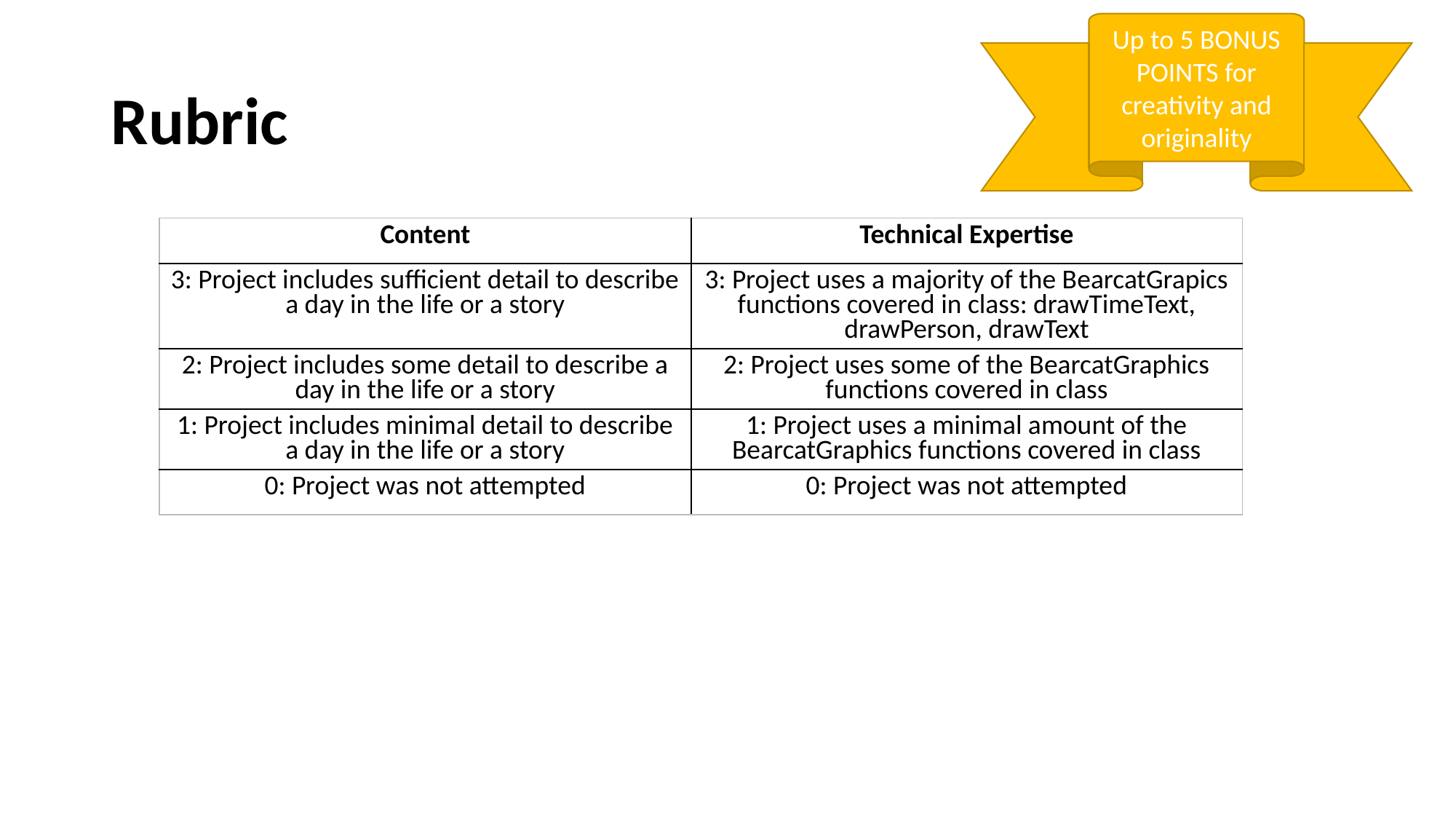

Up to 5 BONUS POINTS for creativity and originality
# Rubric
| Content | Technical Expertise |
| --- | --- |
| 3: Project includes sufficient detail to describe a day in the life or a story | 3: Project uses a majority of the BearcatGrapics functions covered in class: drawTimeText, drawPerson, drawText |
| 2: Project includes some detail to describe a day in the life or a story | 2: Project uses some of the BearcatGraphics functions covered in class |
| 1: Project includes minimal detail to describe a day in the life or a story | 1: Project uses a minimal amount of the BearcatGraphics functions covered in class |
| 0: Project was not attempted | 0: Project was not attempted |